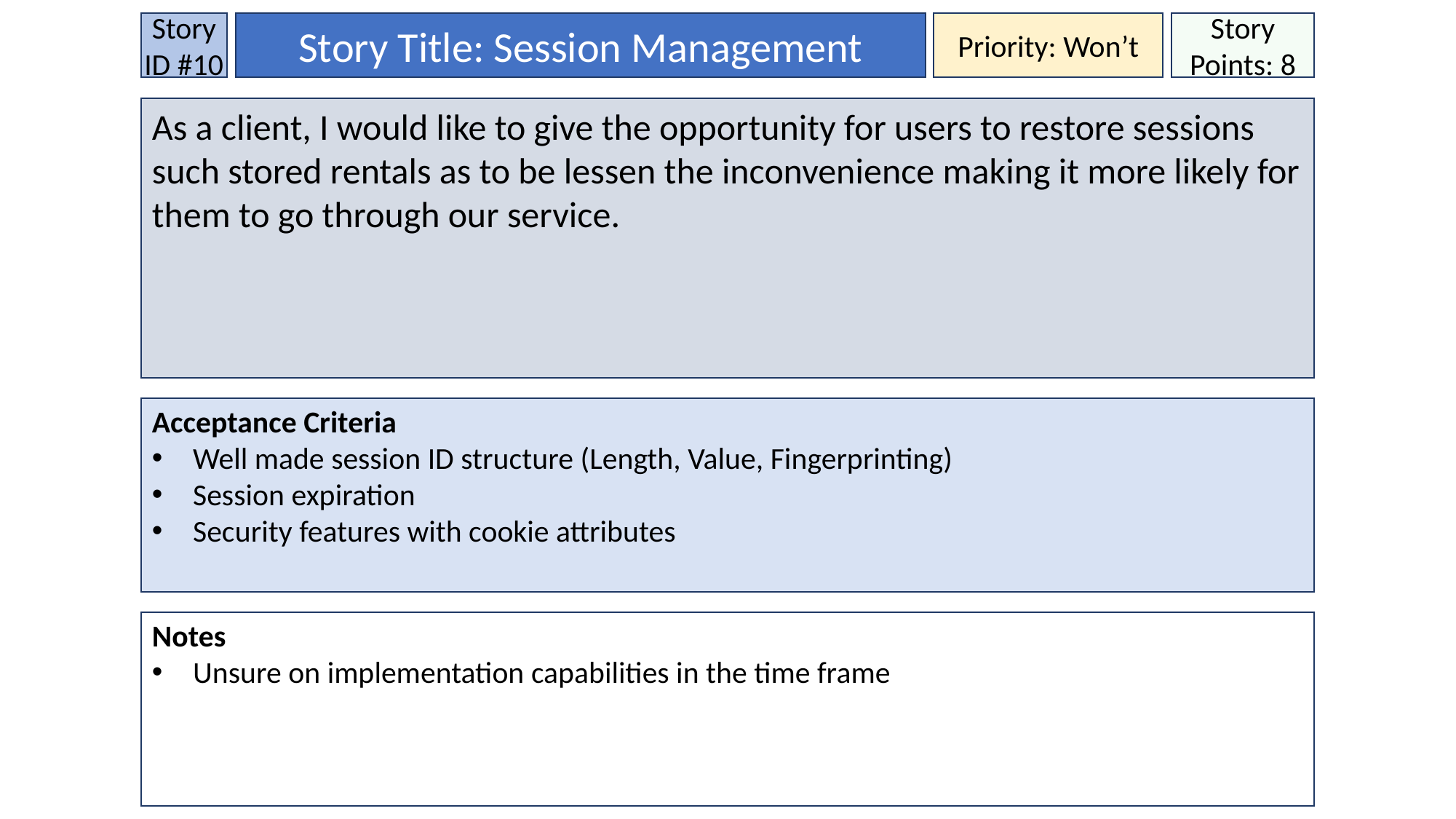

Story ID #10
Story Title: Session Management
Priority: Won’t
Story Points: 8
As a client, I would like to give the opportunity for users to restore sessions such stored rentals as to be lessen the inconvenience making it more likely for them to go through our service.
Acceptance Criteria
Well made session ID structure (Length, Value, Fingerprinting)
Session expiration
Security features with cookie attributes

Notes
Unsure on implementation capabilities in the time frame